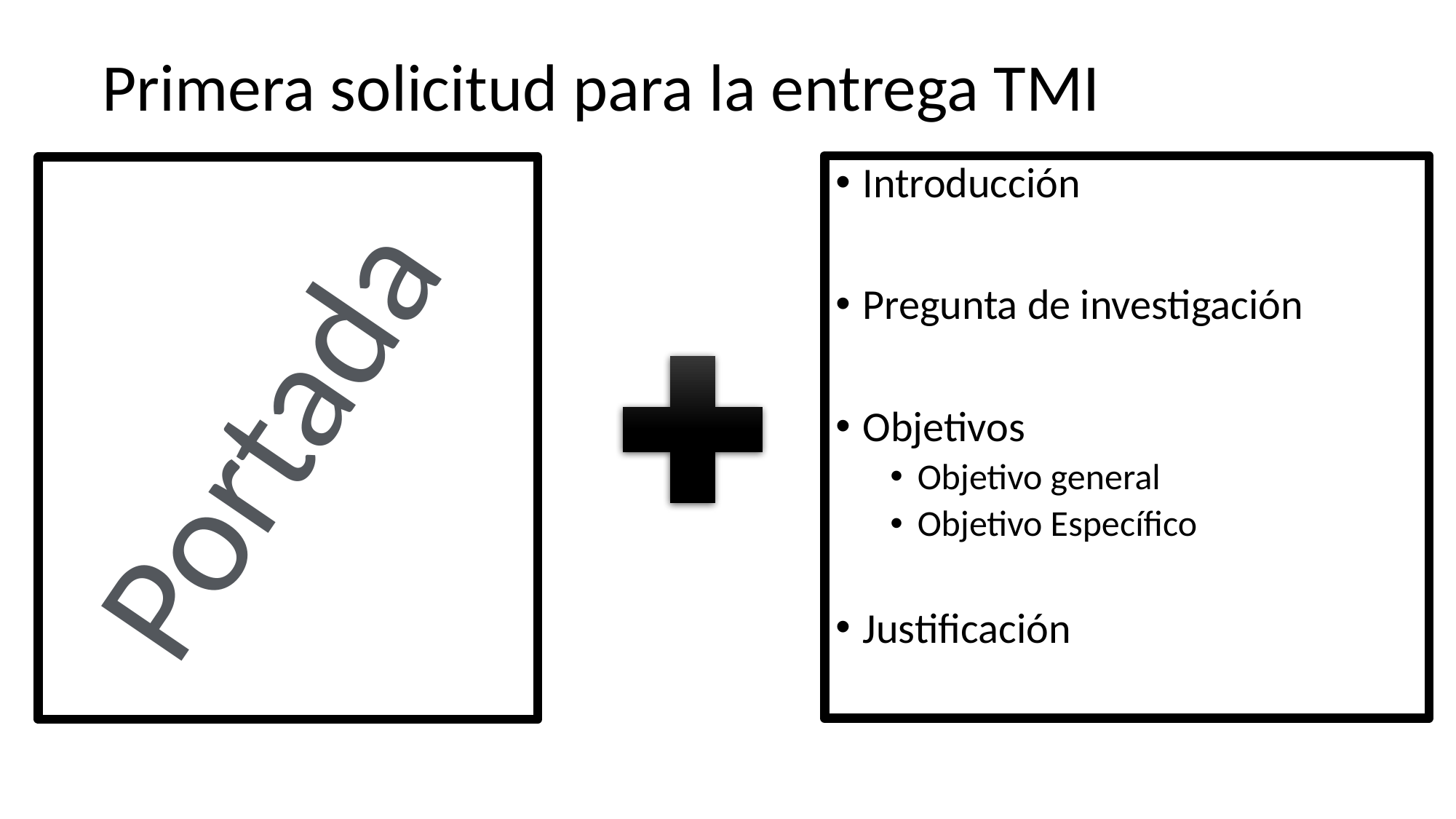

# Primera solicitud para la entrega TMI
Introducción

Pregunta de investigación

Objetivos
Objetivo general
Objetivo Específico

Justificación

Portada